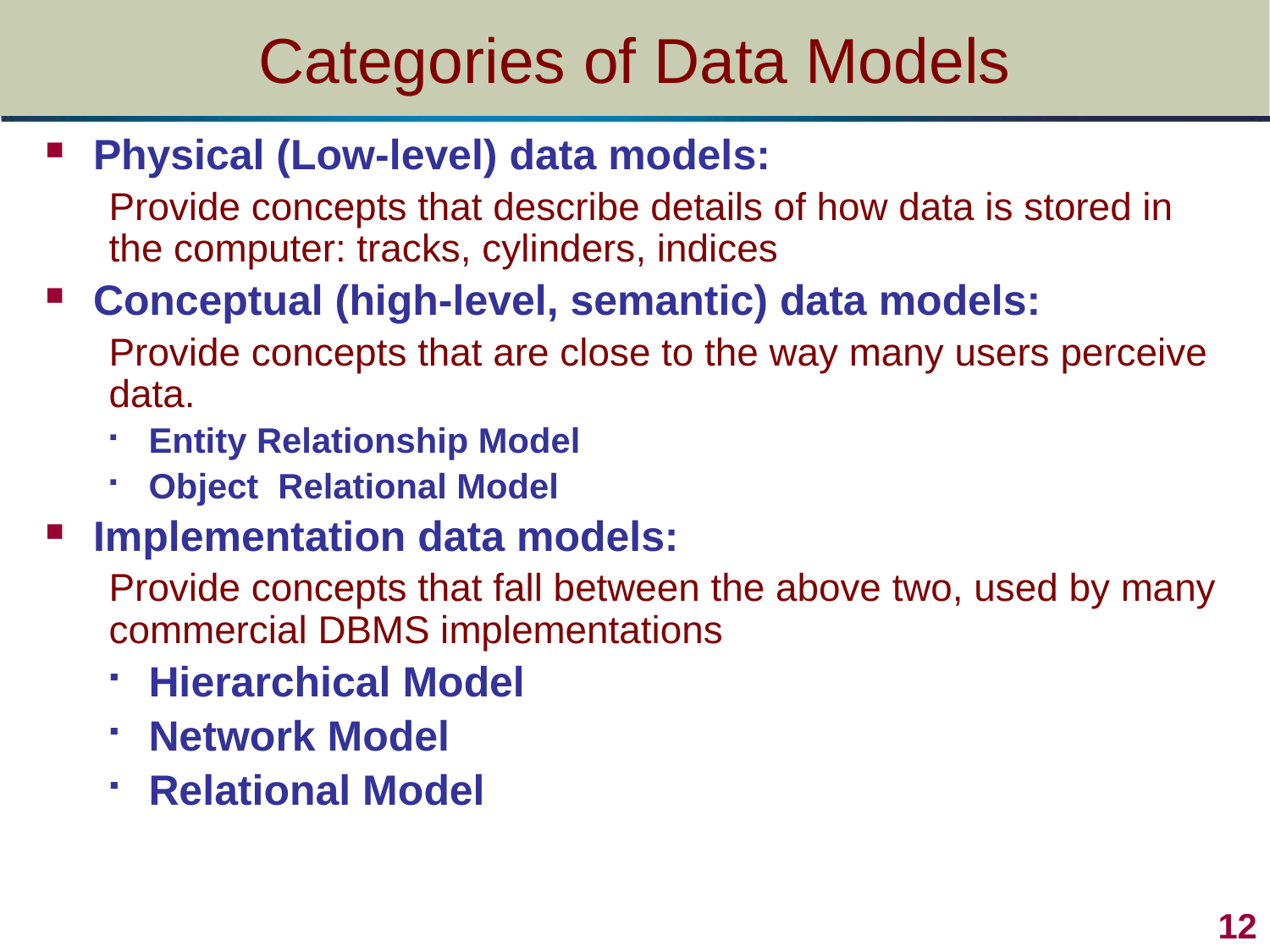

# Categories of Data Models
Physical (Low-level) data models:
Provide concepts that describe details of how data is stored in the computer: tracks, cylinders, indices
Conceptual (high-level, semantic) data models:
Provide concepts that are close to the way many users perceive data.
Entity Relationship Model
Object  Relational Model
Implementation data models:
Provide concepts that fall between the above two, used by many commercial DBMS implementations
Hierarchical Model
Network Model
Relational Model

12